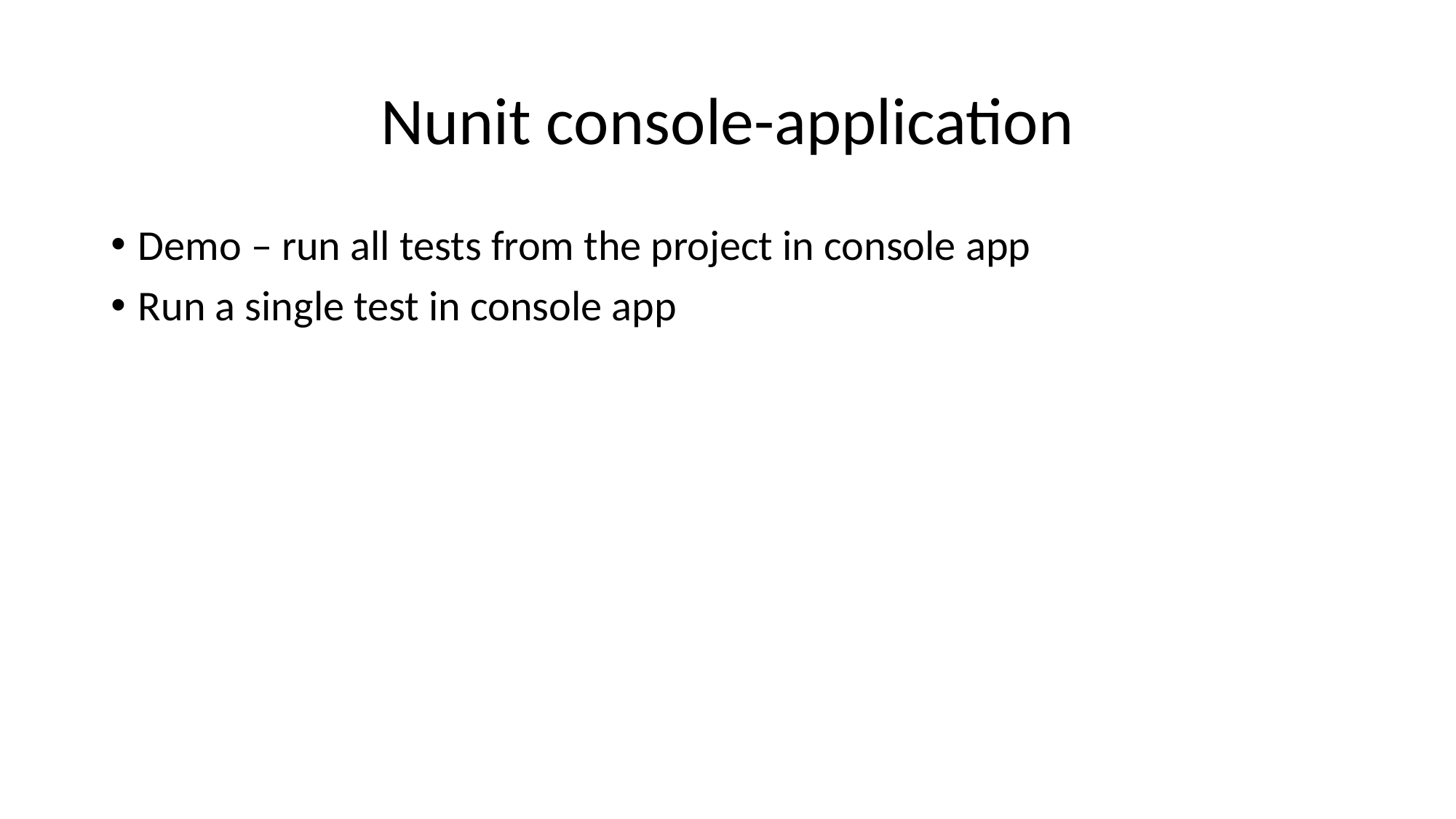

# Nunit console-application
Demo – run all tests from the project in console app
Run a single test in console app